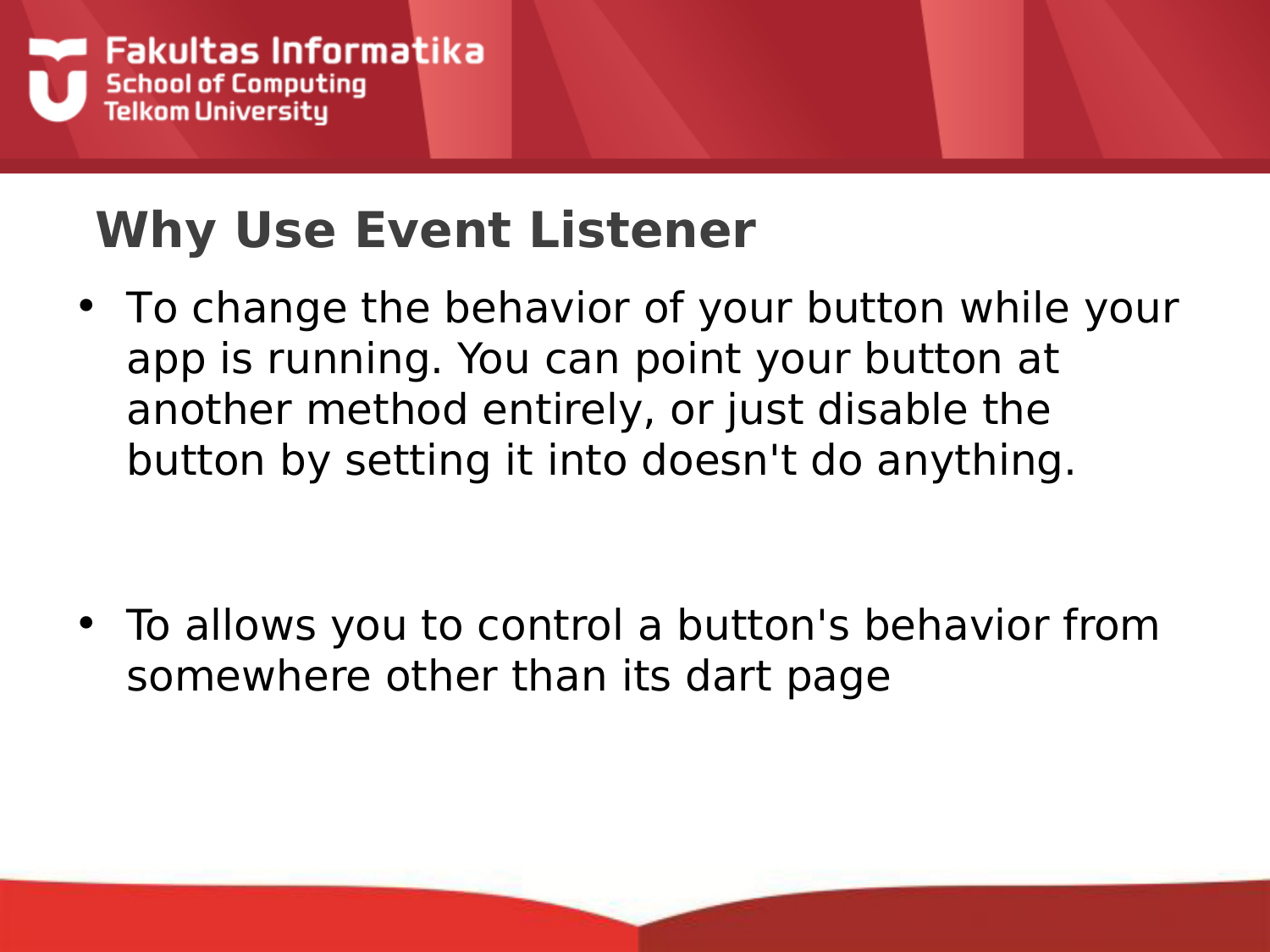

# Why Use Event Listener
To change the behavior of your button while your app is running. You can point your button at another method entirely, or just disable the button by setting it into doesn't do anything.

To allows you to control a button's behavior from somewhere other than its dart page